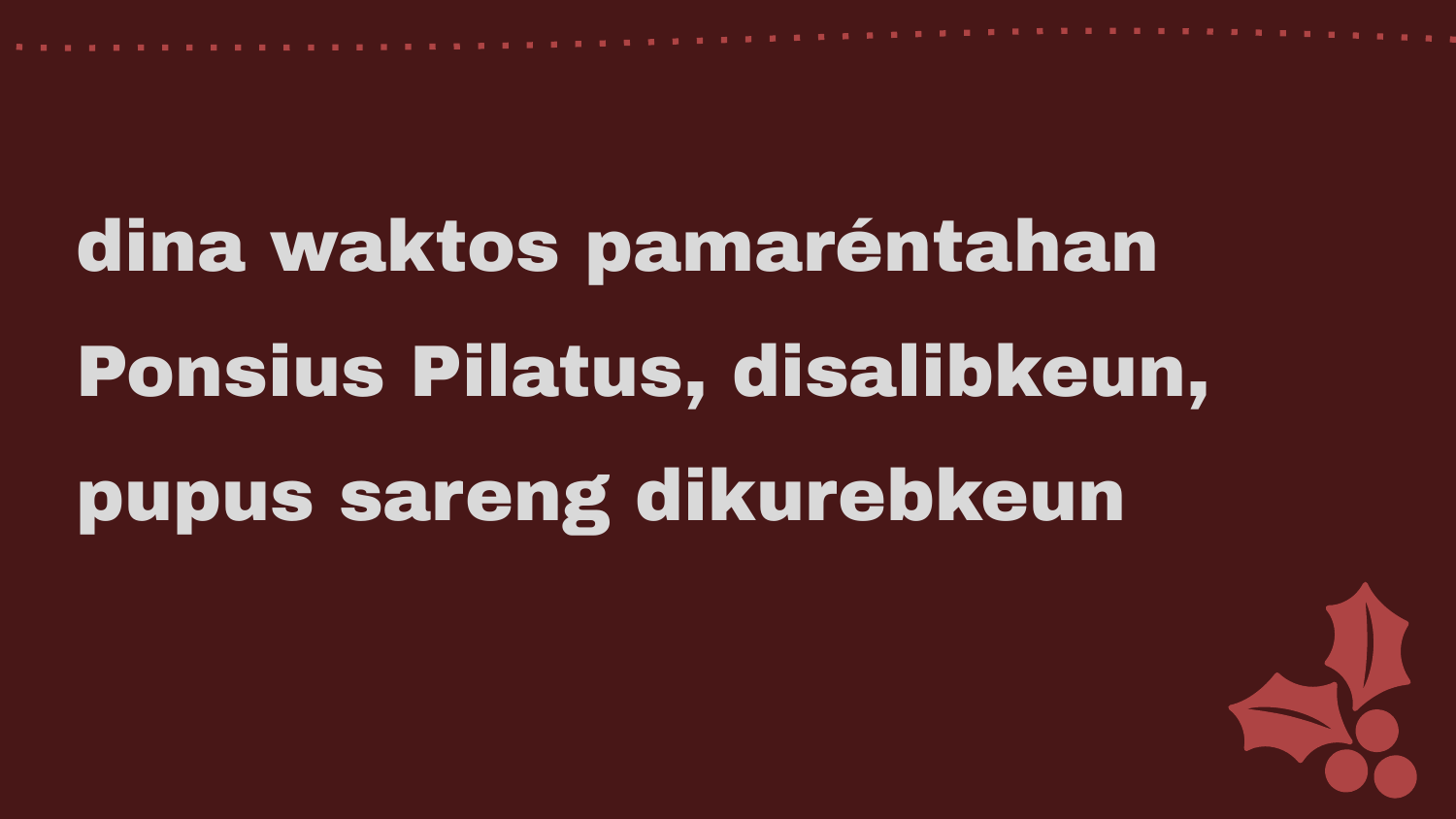

dina waktos pamaréntahan
Ponsius Pilatus, disalibkeun,
pupus sareng dikurebkeun